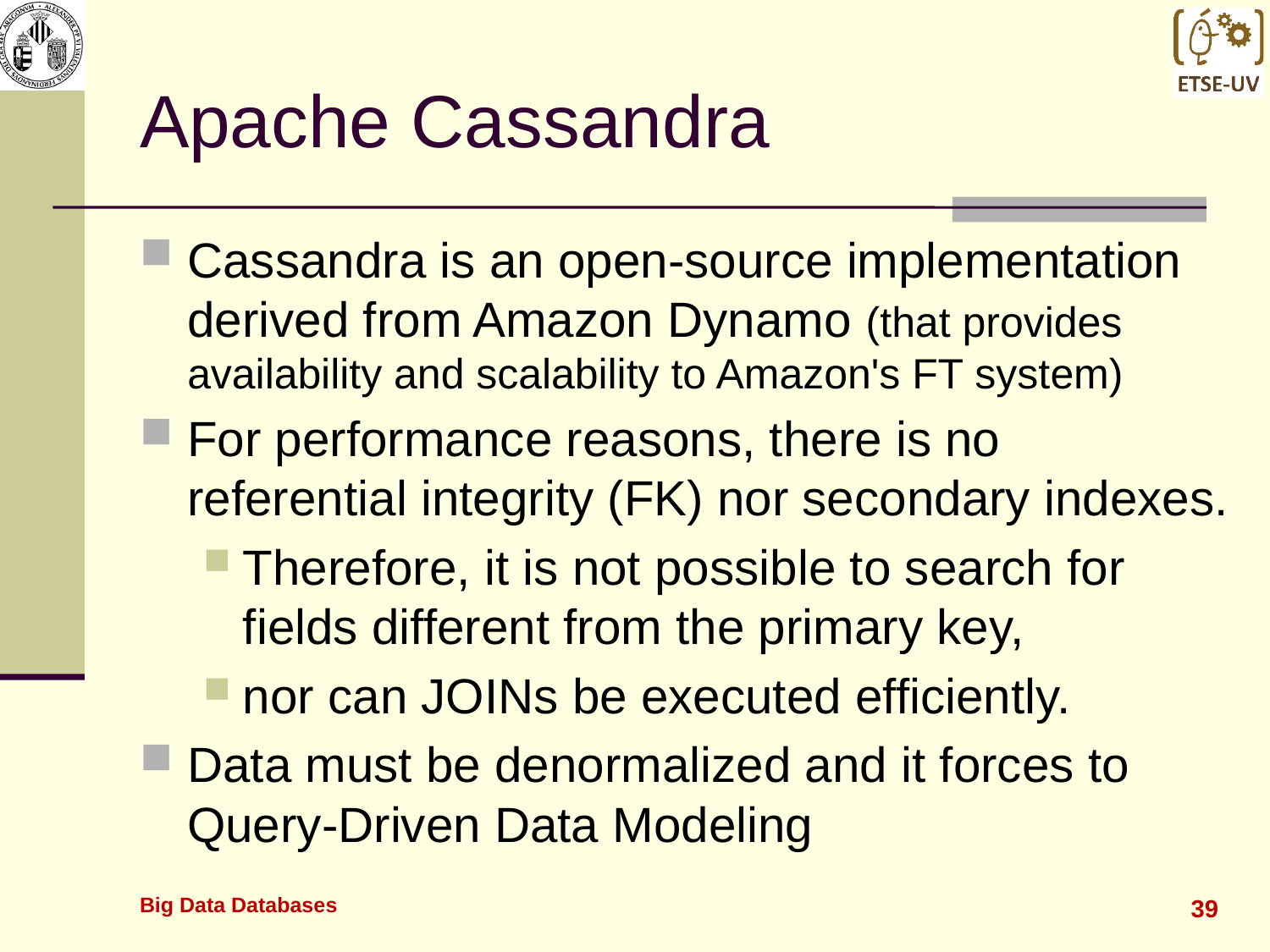

# Apache Cassandra
Cassandra is an open-source implementation derived from Amazon Dynamo (that provides availability and scalability to Amazon's FT system)
For performance reasons, there is no referential integrity (FK) nor secondary indexes.
Therefore, it is not possible to search for fields different from the primary key,
nor can JOINs be executed efficiently.
Data must be denormalized and it forces to Query-Driven Data Modeling
Big Data Databases
39